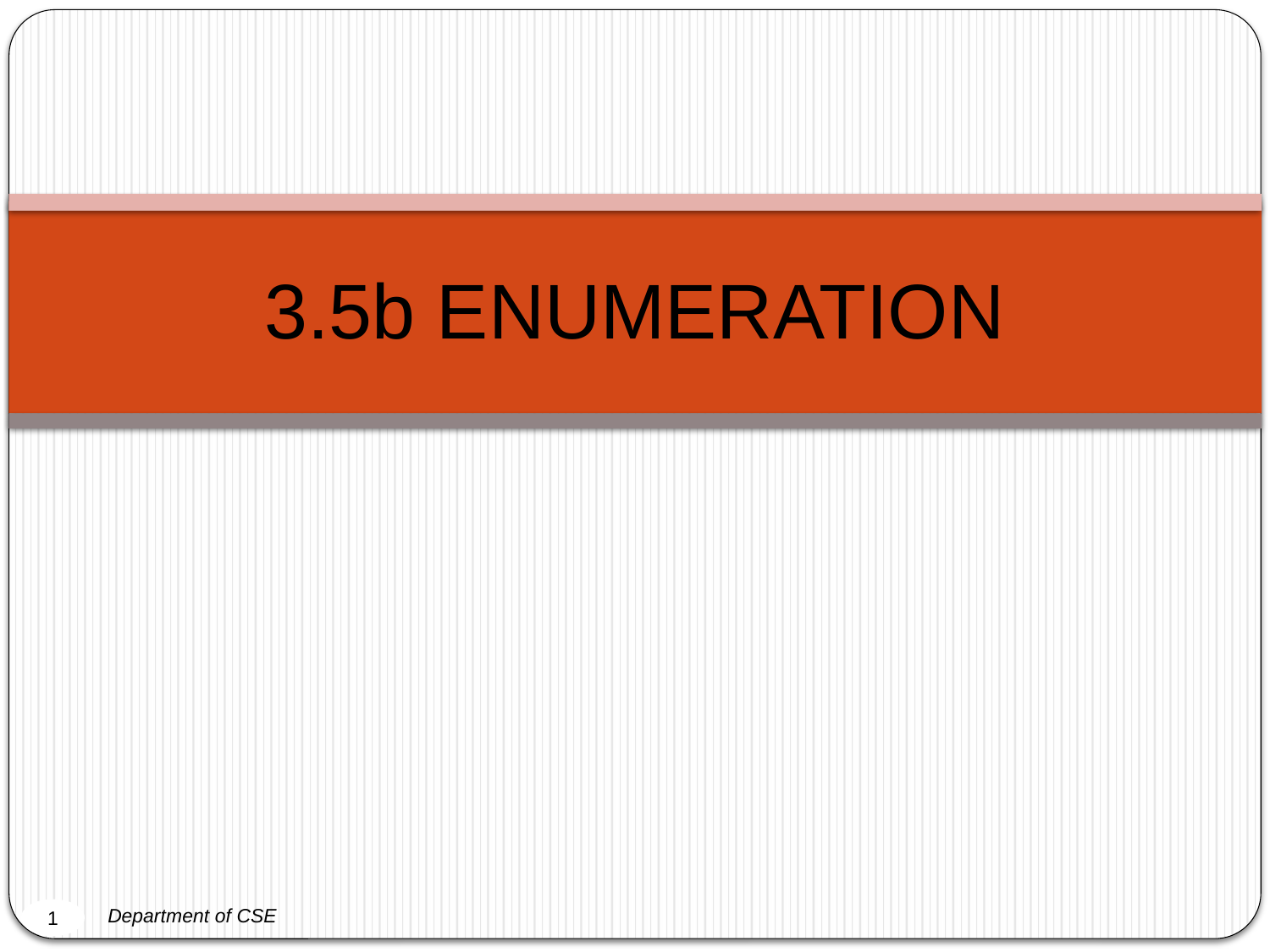

# 3.5b ENUMERATION
1
Department of CSE